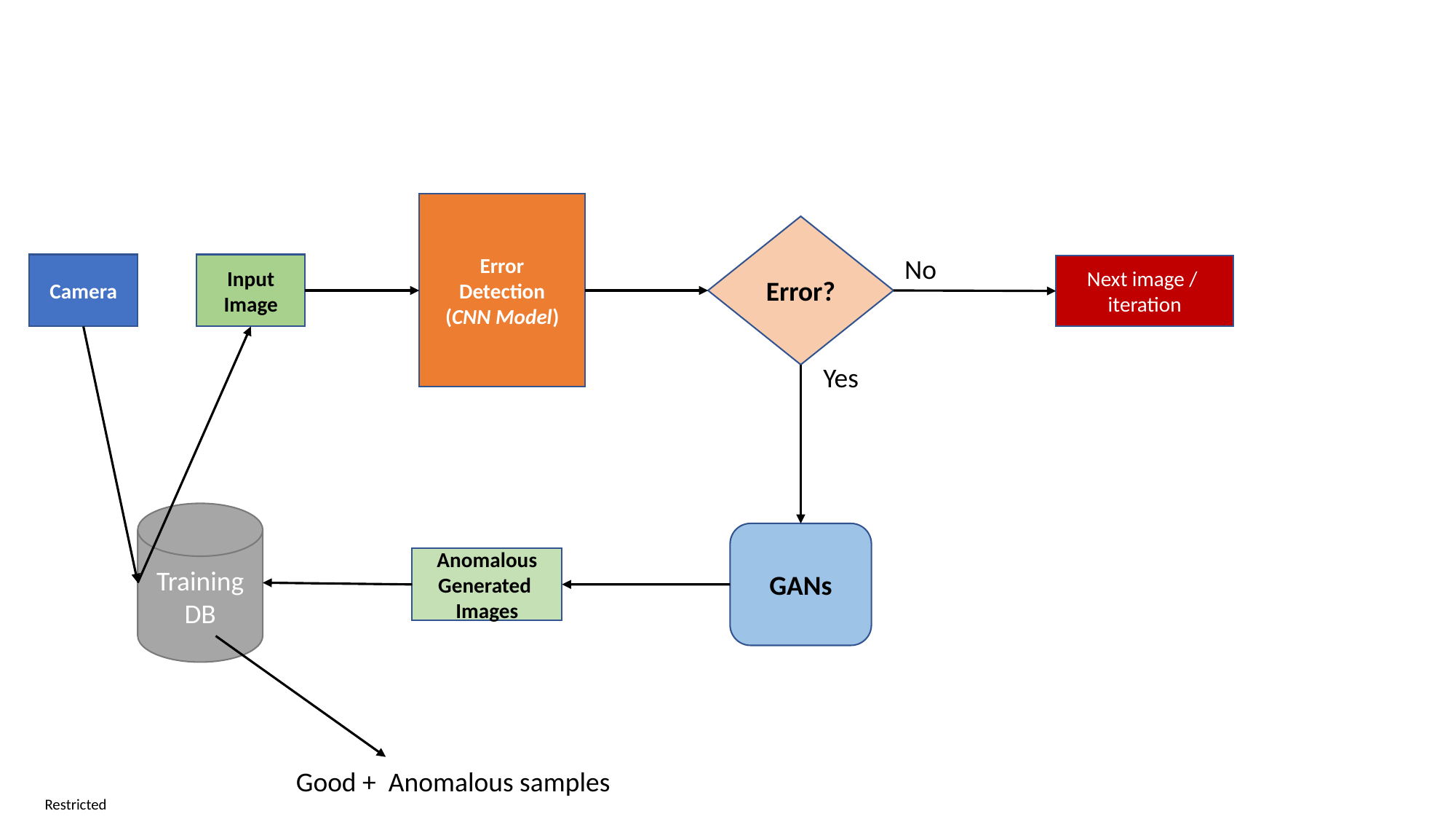

Error
Detection
(CNN Model)
Error?
No
Camera
Input Image
Next image /
iteration
Yes
Training DB
GANs
Anomalous
Generated
Images
Good +  Anomalous samples

Restricted